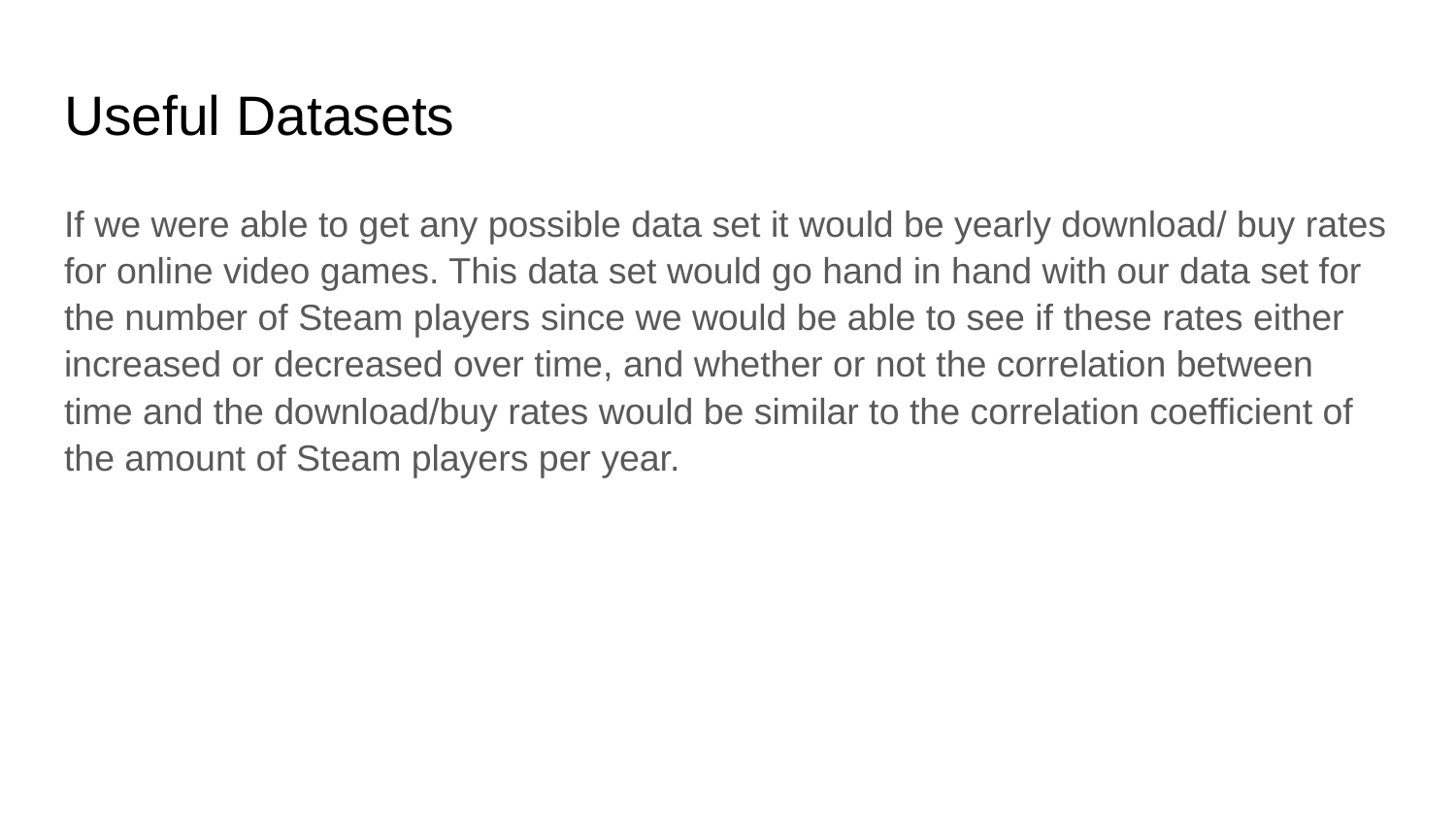

# Useful Datasets
If we were able to get any possible data set it would be yearly download/ buy rates for online video games. This data set would go hand in hand with our data set for the number of Steam players since we would be able to see if these rates either increased or decreased over time, and whether or not the correlation between time and the download/buy rates would be similar to the correlation coefficient of the amount of Steam players per year.